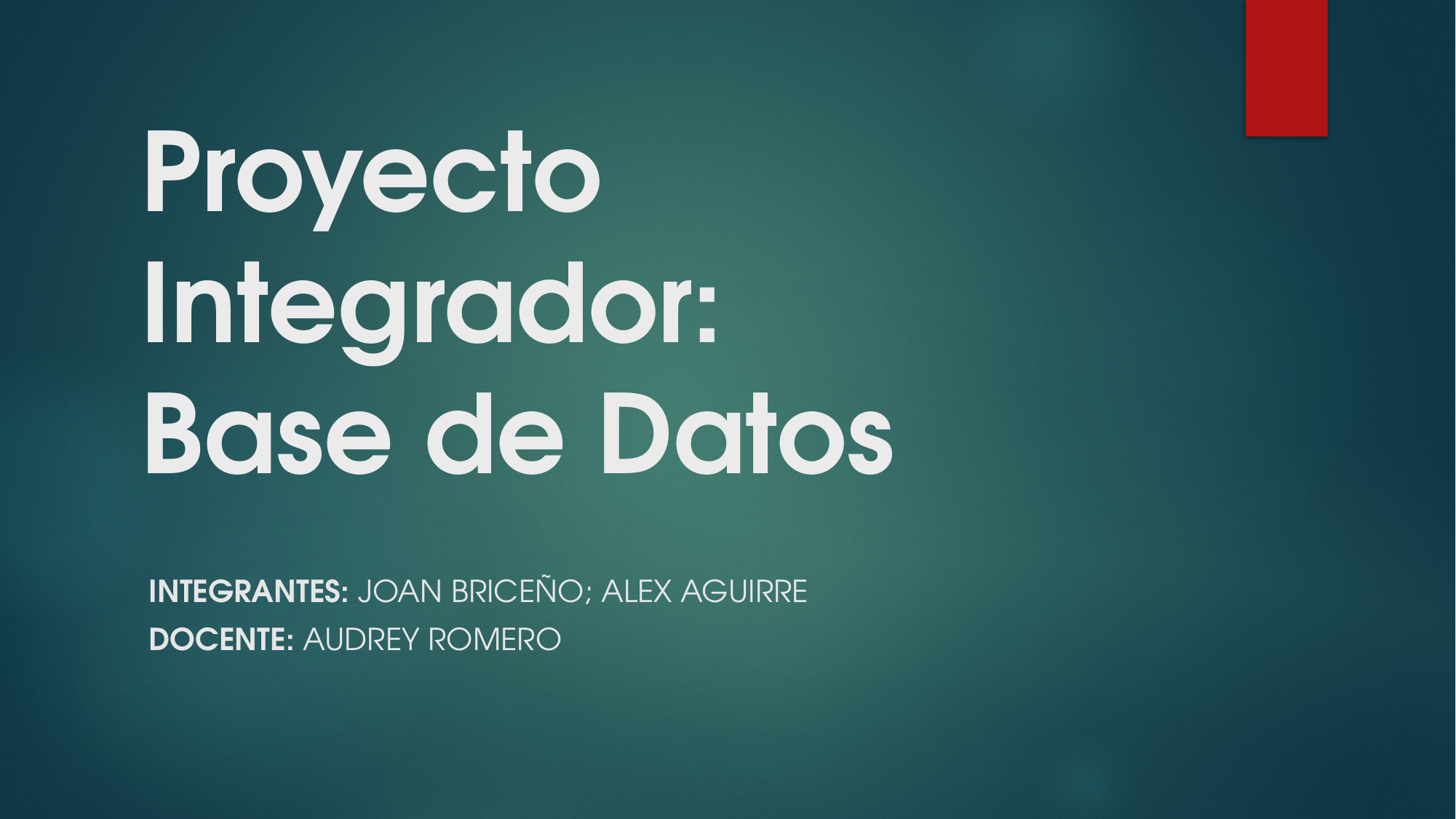

# Proyecto Integrador: Base de Datos
Integrantes: Joan Briceño; Alex Aguirre
Docente: Audrey Romero